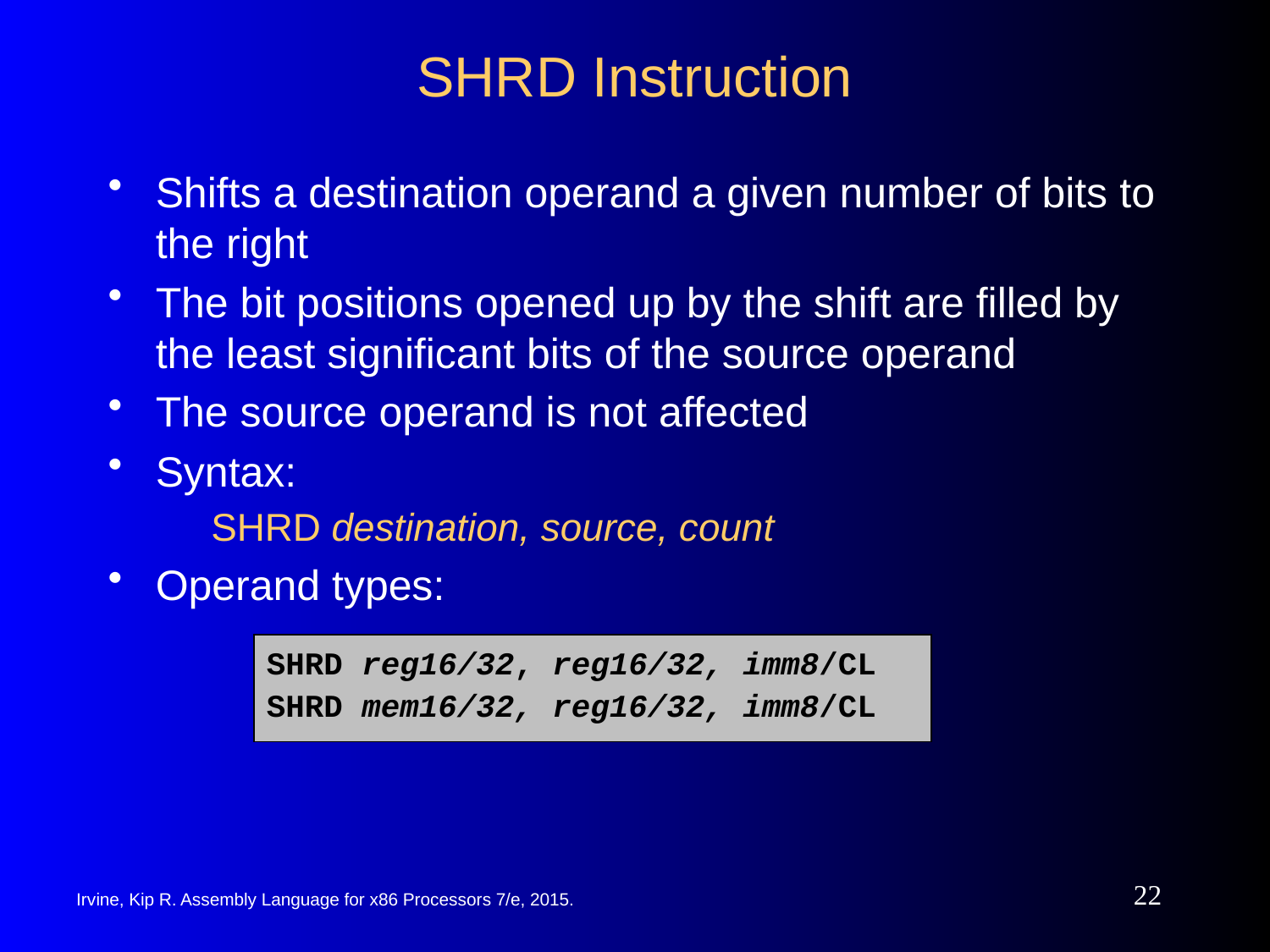

# SHRD Instruction
Shifts a destination operand a given number of bits to the right
The bit positions opened up by the shift are filled by the least significant bits of the source operand
The source operand is not affected
Syntax:
	SHRD destination, source, count
Operand types:
SHRD reg16/32, reg16/32, imm8/CL
SHRD mem16/32, reg16/32, imm8/CL
22
Irvine, Kip R. Assembly Language for x86 Processors 7/e, 2015.